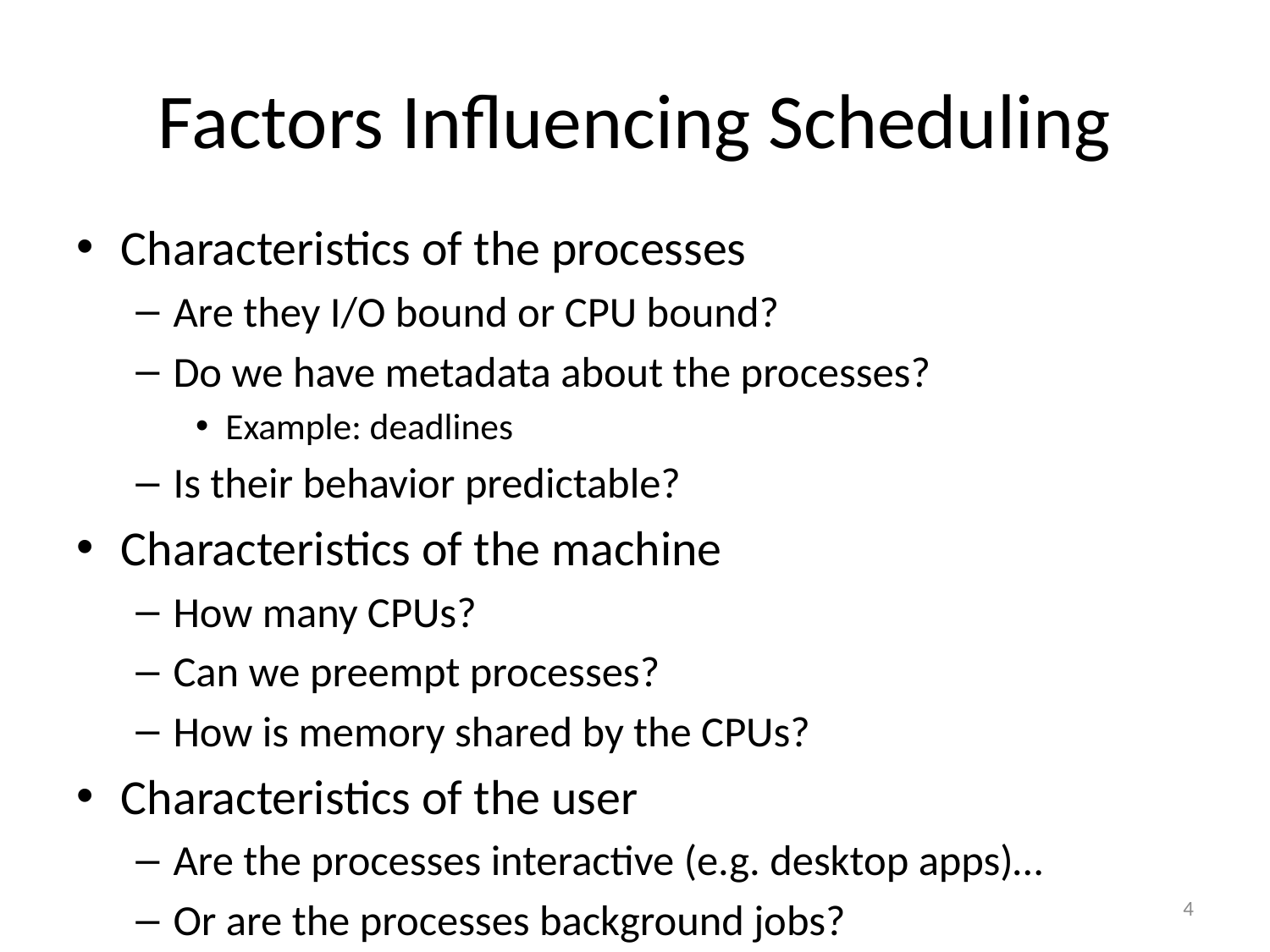

# Factors Influencing Scheduling
Characteristics of the processes
Are they I/O bound or CPU bound?
Do we have metadata about the processes?
Example: deadlines
Is their behavior predictable?
Characteristics of the machine
How many CPUs?
Can we preempt processes?
How is memory shared by the CPUs?
Characteristics of the user
Are the processes interactive (e.g. desktop apps)…
Or are the processes background jobs?

4